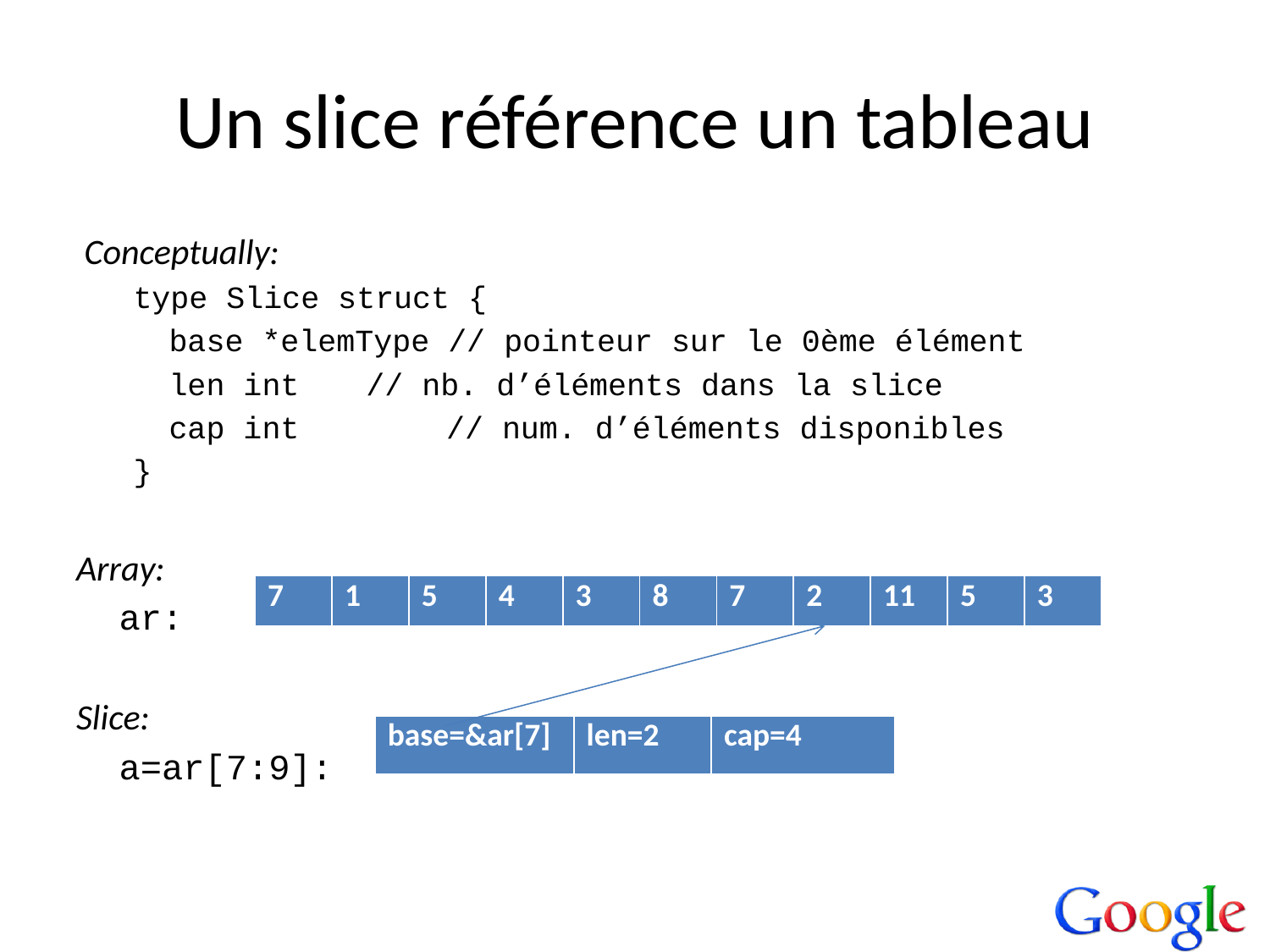

# Un slice référence un tableau
 Conceptually:
type Slice struct {
	base *elemType // pointeur sur le 0ème élément
	len int 	  // nb. d’éléments dans la slice
	cap int   	  // num. d’éléments disponibles
}

Array:
	ar:

Slice:
	a=ar[7:9]:

| 7 | 1 | 5 | 4 | 3 | 8 | 7 | 2 | 11 | 5 | 3 |
| --- | --- | --- | --- | --- | --- | --- | --- | --- | --- | --- |
| base=&ar[7] | len=2 | cap=4 |
| --- | --- | --- |